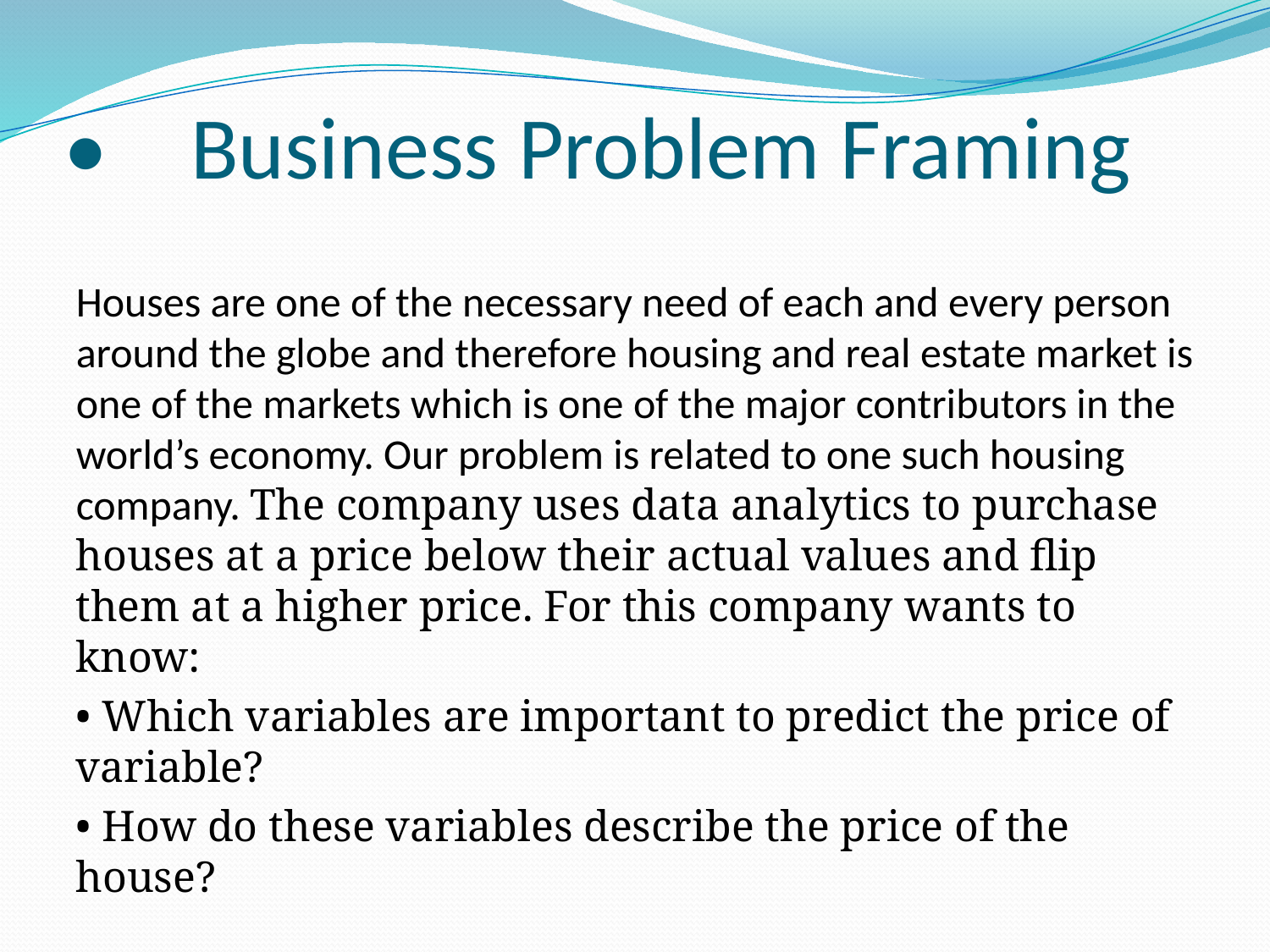

# •	Business Problem Framing
Houses are one of the necessary need of each and every person around the globe and therefore housing and real estate market is one of the markets which is one of the major contributors in the world’s economy. Our problem is related to one such housing company. The company uses data analytics to purchase houses at a price below their actual values and flip them at a higher price. For this company wants to know:
• Which variables are important to predict the price of variable?
• How do these variables describe the price of the house?